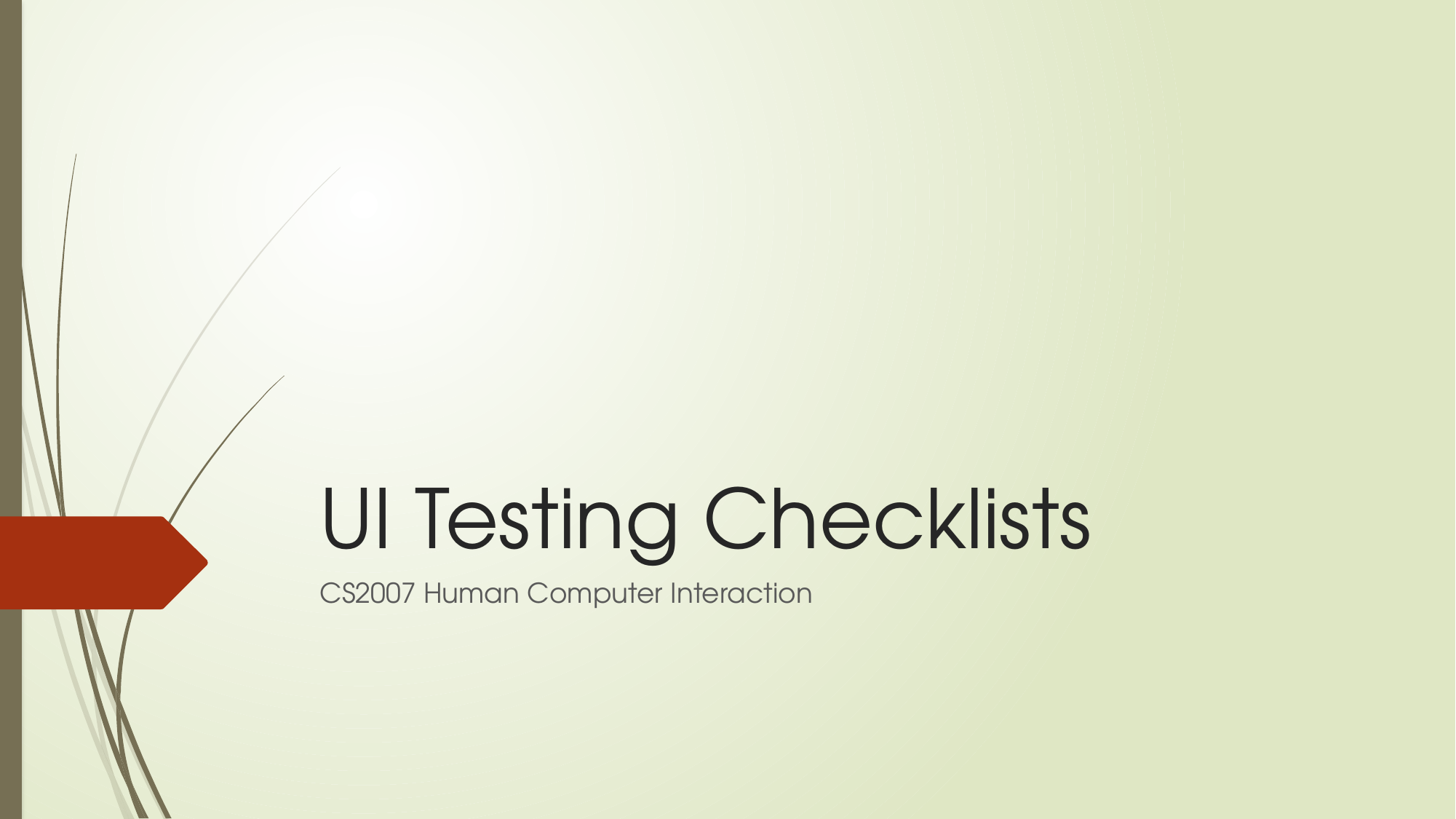

# UI Testing Checklists
CS2007 Human Computer Interaction